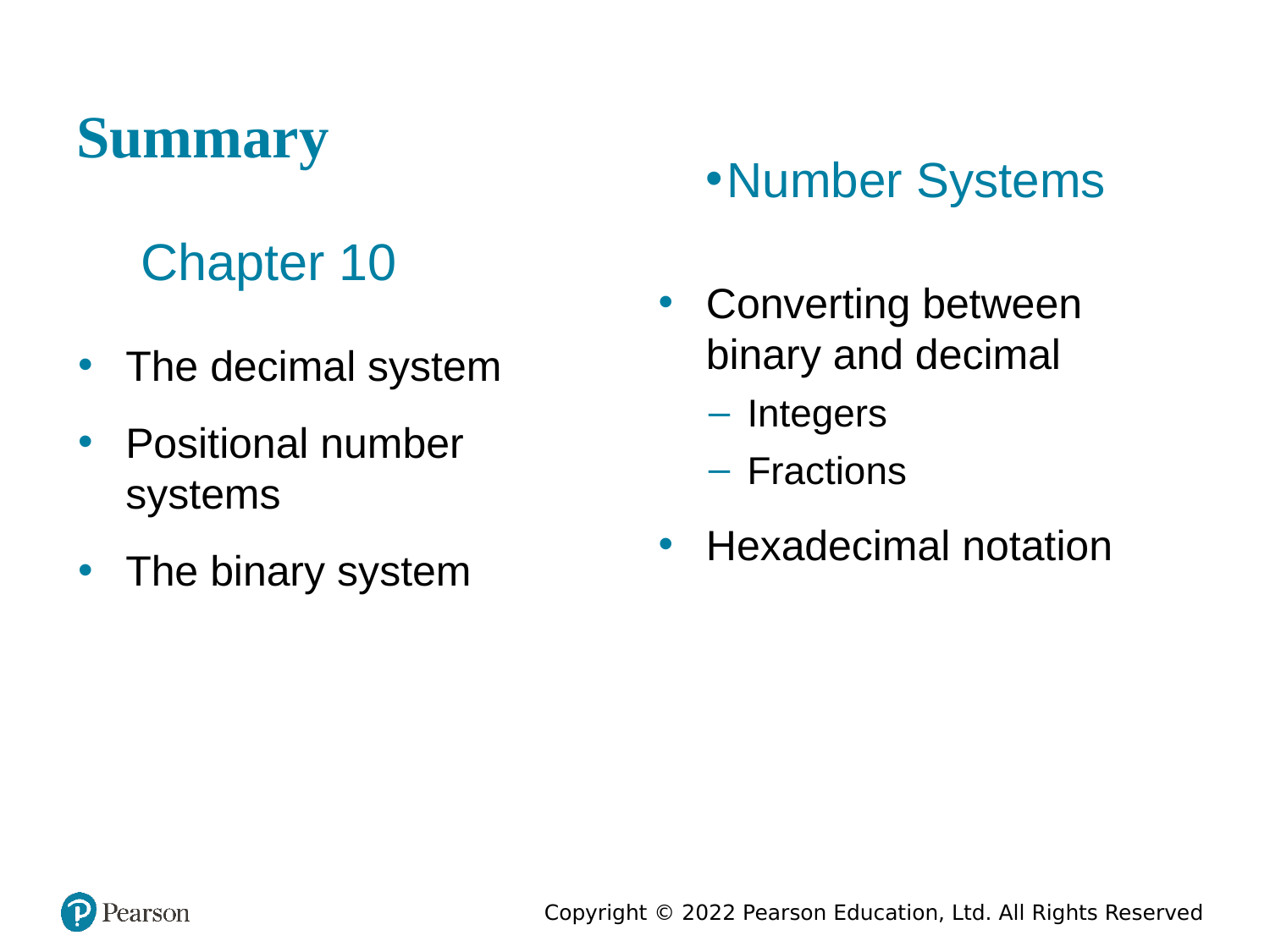

# Summary
Number Systems
Chapter 10

Converting between binary and decimal
Integers
Fractions
Hexadecimal notation
The decimal system
Positional number systems
The binary system